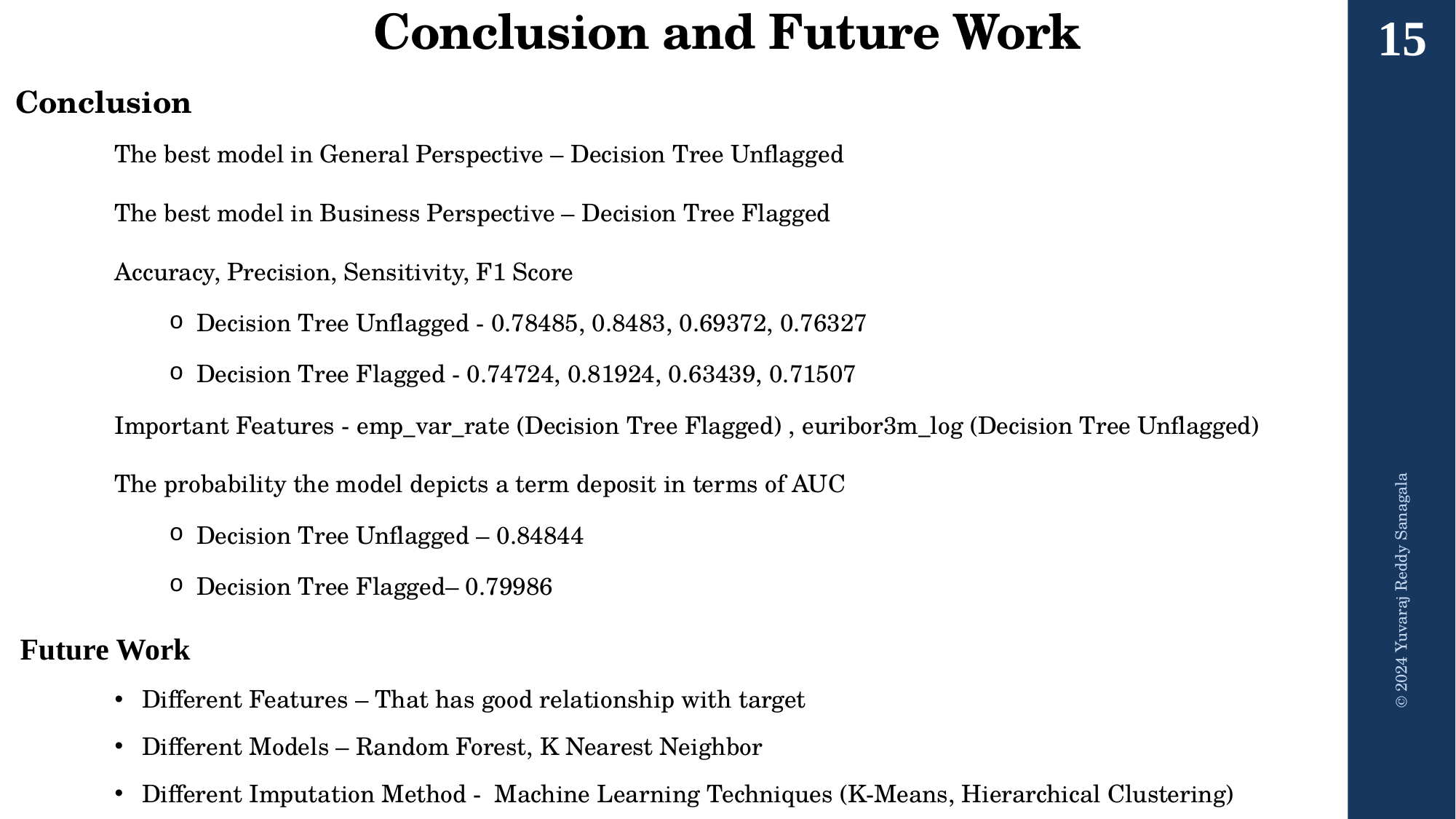

# Conclusion and Future Work
15
Conclusion
The best model in General Perspective – Decision Tree Unflagged
The best model in Business Perspective – Decision Tree Flagged
Accuracy, Precision, Sensitivity, F1 Score
Decision Tree Unflagged - 0.78485, 0.8483, 0.69372, 0.76327
Decision Tree Flagged - 0.74724, 0.81924, 0.63439, 0.71507
Important Features - emp_var_rate (Decision Tree Flagged) , euribor3m_log (Decision Tree Unflagged)
The probability the model depicts a term deposit in terms of AUC
Decision Tree Unflagged – 0.84844
Decision Tree Flagged– 0.79986
© 2024 Yuvaraj Reddy Sanagala
Future Work
Different Features – That has good relationship with target
Different Models – Random Forest, K Nearest Neighbor
Different Imputation Method -  Machine Learning Techniques (K-Means, Hierarchical Clustering)